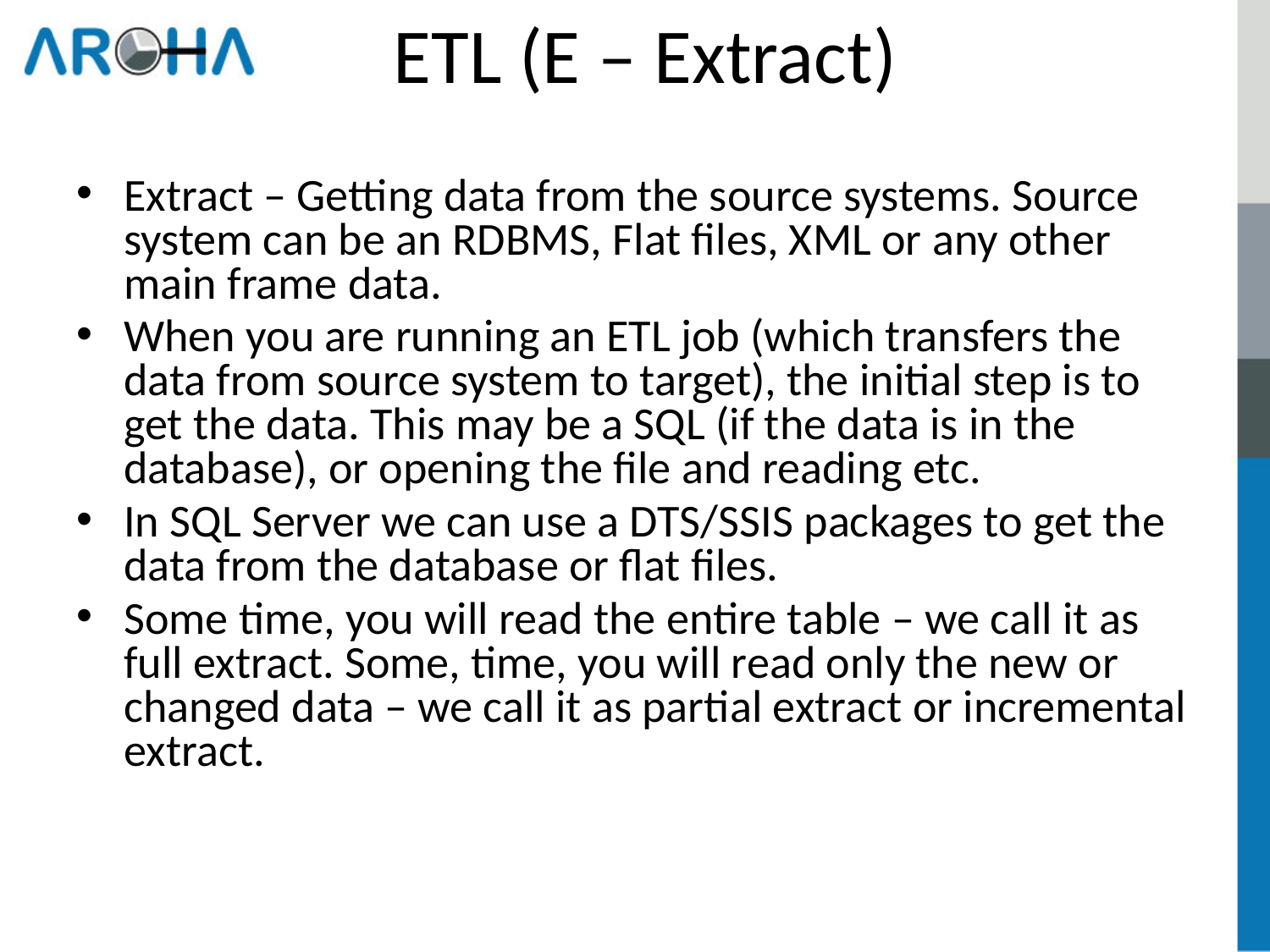

# ETL (E – Extract)
Extract – Getting data from the source systems. Source system can be an RDBMS, Flat files, XML or any other main frame data.
When you are running an ETL job (which transfers the data from source system to target), the initial step is to get the data. This may be a SQL (if the data is in the database), or opening the file and reading etc.
In SQL Server we can use a DTS/SSIS packages to get the data from the database or flat files.
Some time, you will read the entire table – we call it as full extract. Some, time, you will read only the new or changed data – we call it as partial extract or incremental extract.